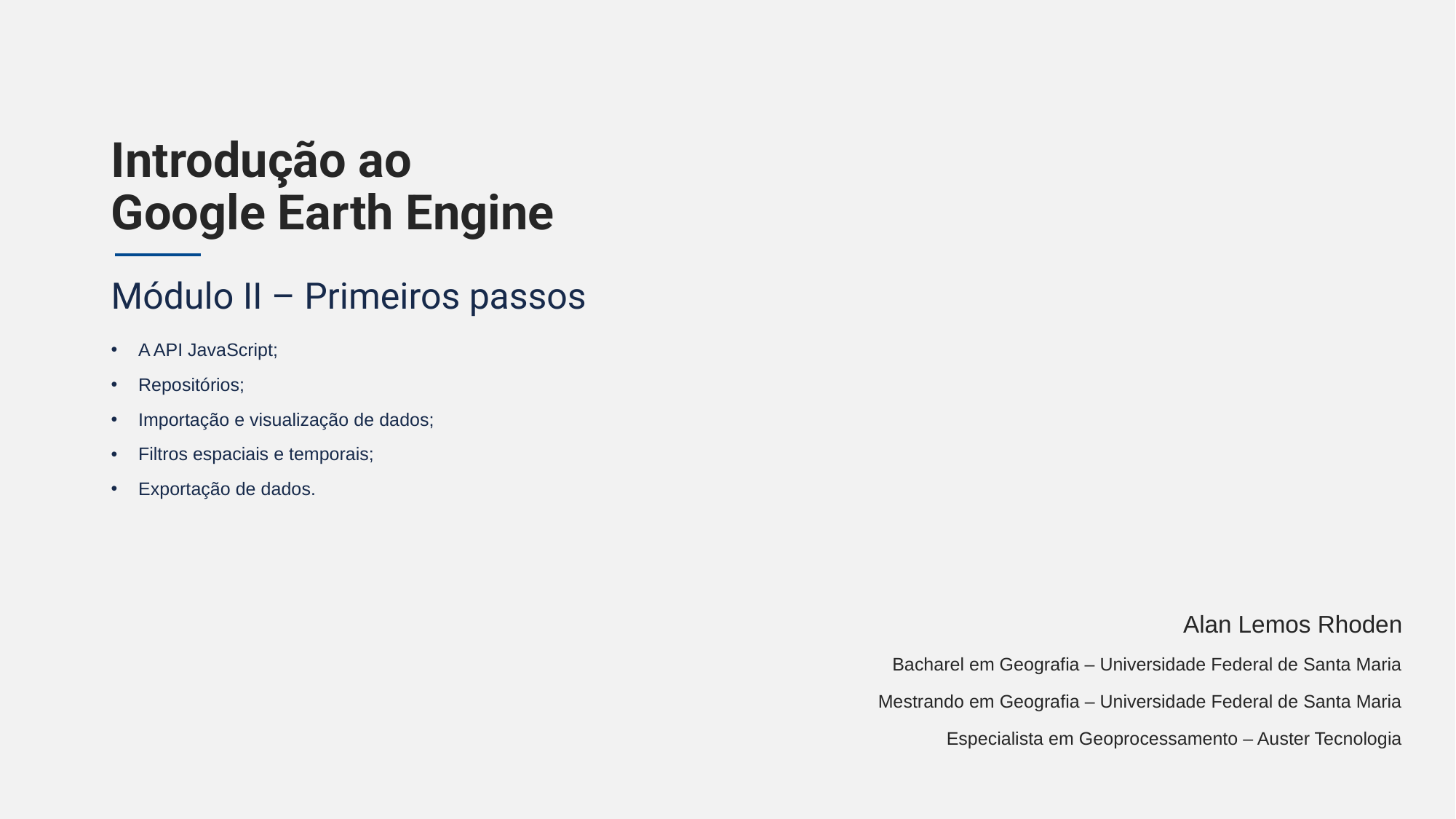

# Introdução ao Google Earth Engine
Módulo II – Primeiros passos
A API JavaScript;
Repositórios;
Importação e visualização de dados;
Filtros espaciais e temporais;
Exportação de dados.
Alan Lemos Rhoden
Bacharel em Geografia – Universidade Federal de Santa Maria
Mestrando em Geografia – Universidade Federal de Santa Maria
Especialista em Geoprocessamento – Auster Tecnologia